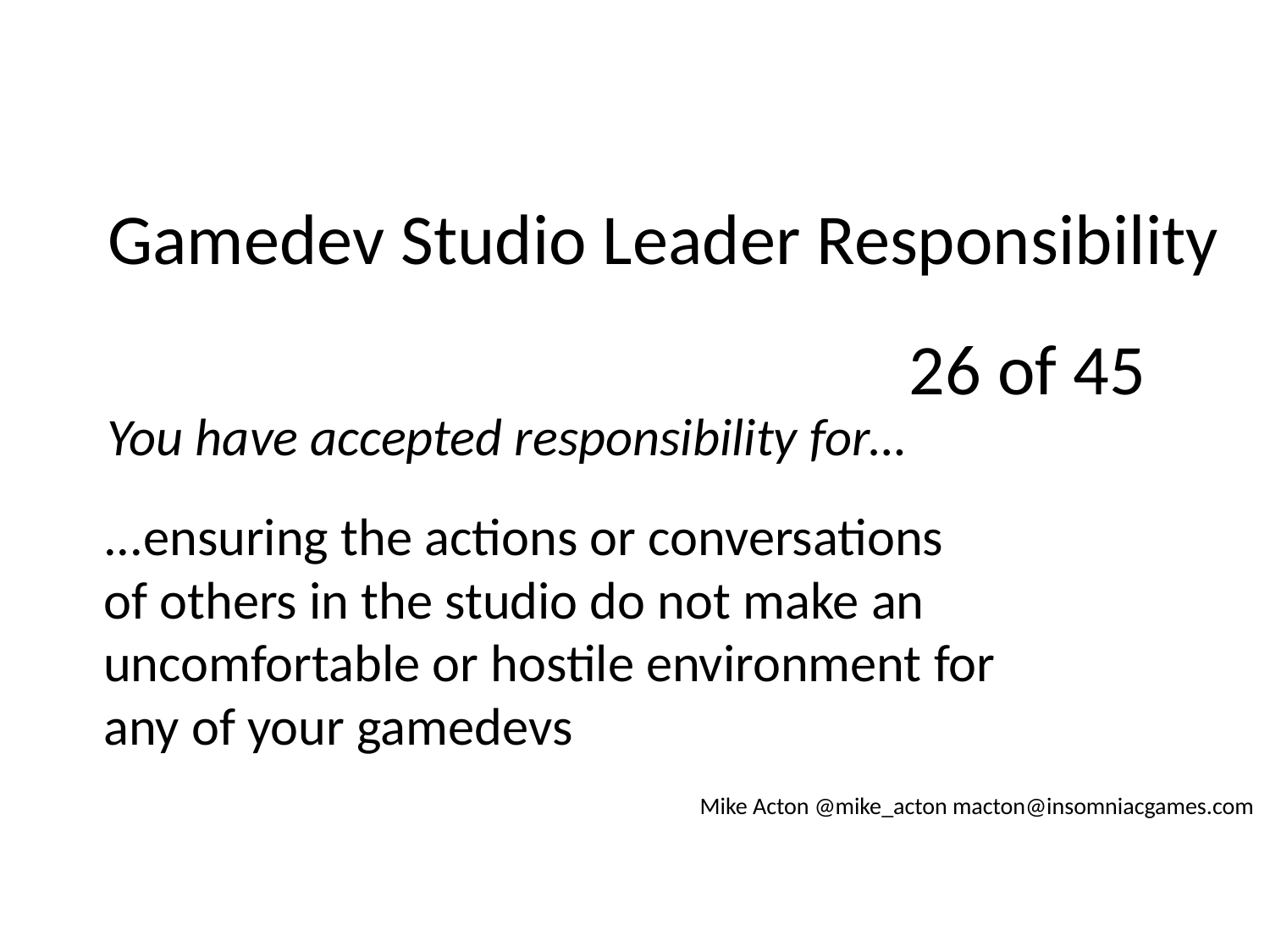

Gamedev Studio Leader Responsibility
26 of 45
You have accepted responsibility for…
...ensuring the actions or conversations of others in the studio do not make an uncomfortable or hostile environment for any of your gamedevs
Mike Acton @mike_acton macton@insomniacgames.com